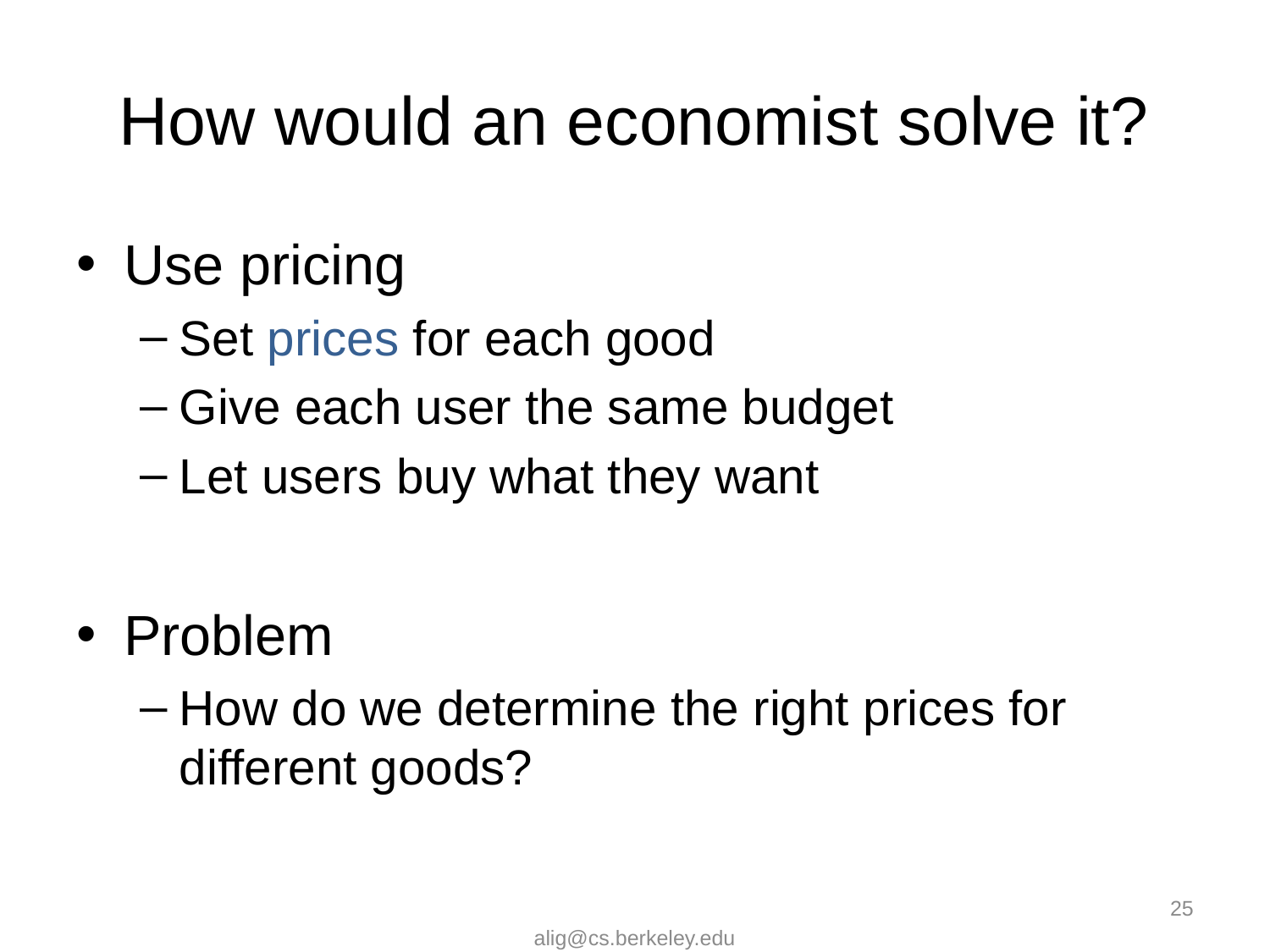

# How would an economist solve it?
Use pricing
Set prices for each good
Give each user the same budget
Let users buy what they want

Problem
How do we determine the right prices for different goods?
25
alig@cs.berkeley.edu